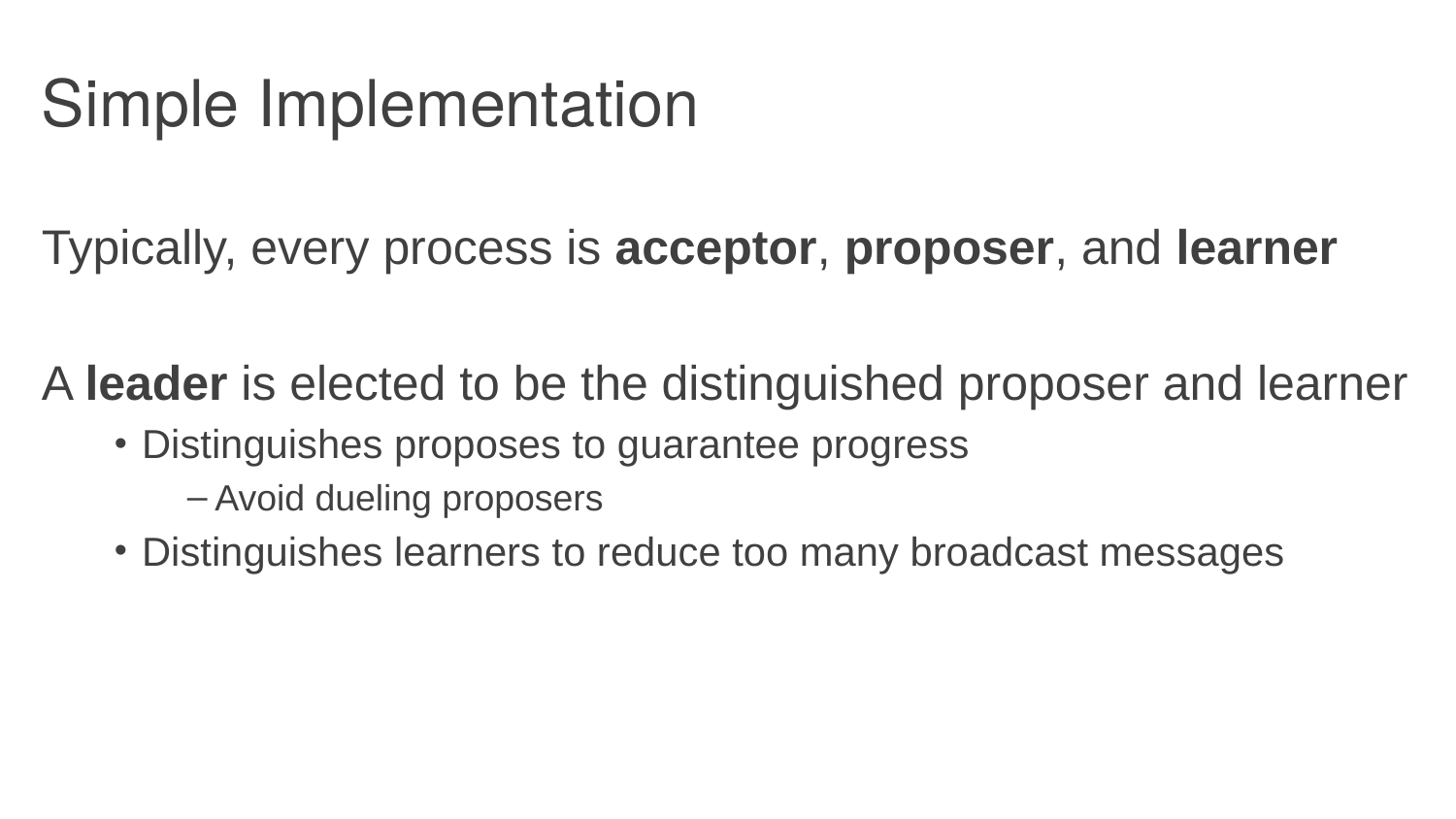

# Simple Implementation
Typically, every process is acceptor, proposer, and learner

A leader is elected to be the distinguished proposer and learner
Distinguishes proposes to guarantee progress
Avoid dueling proposers
Distinguishes learners to reduce too many broadcast messages